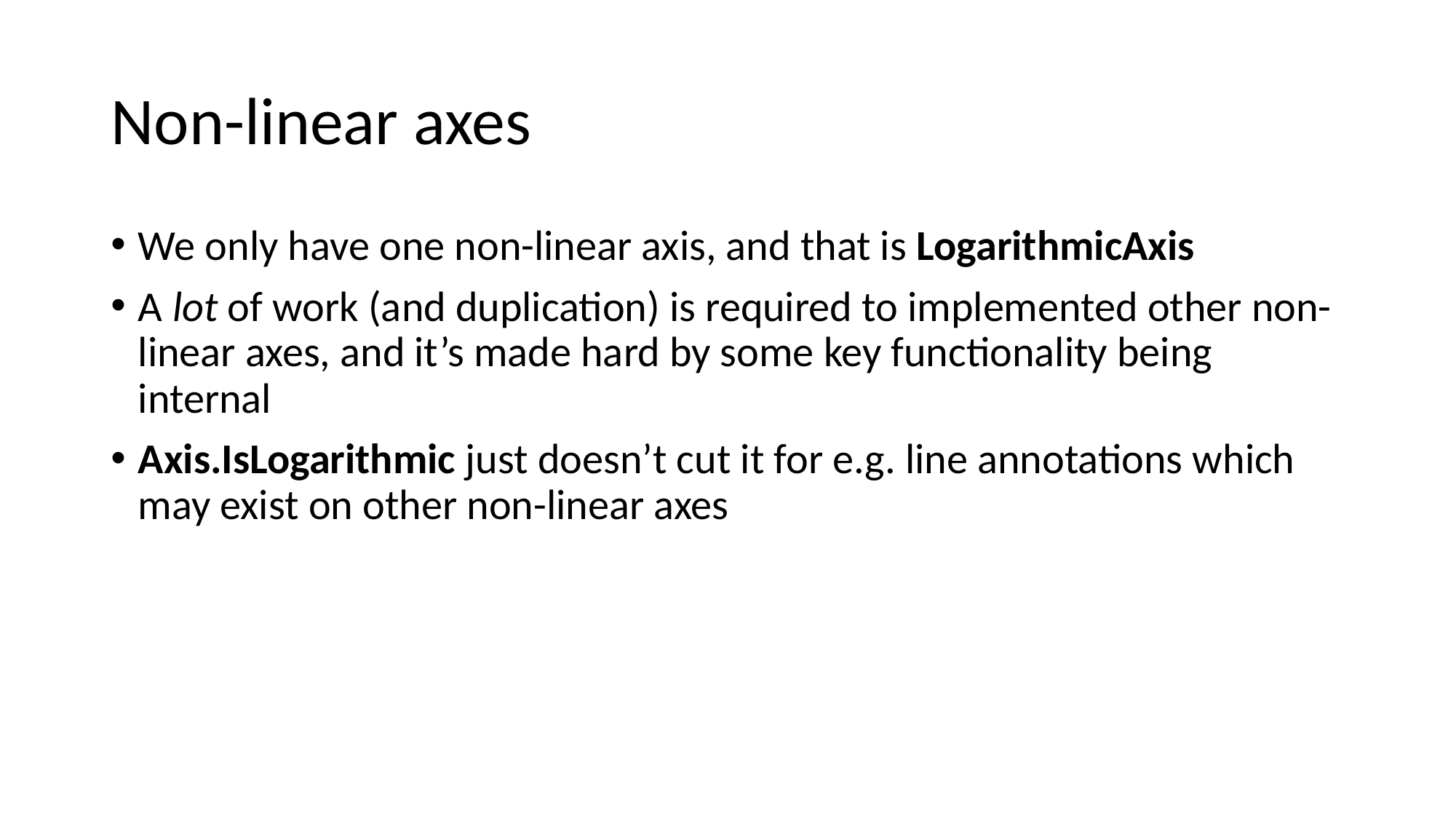

# Non-linear axes
We only have one non-linear axis, and that is LogarithmicAxis
A lot of work (and duplication) is required to implemented other non-linear axes, and it’s made hard by some key functionality being internal
Axis.IsLogarithmic just doesn’t cut it for e.g. line annotations which may exist on other non-linear axes